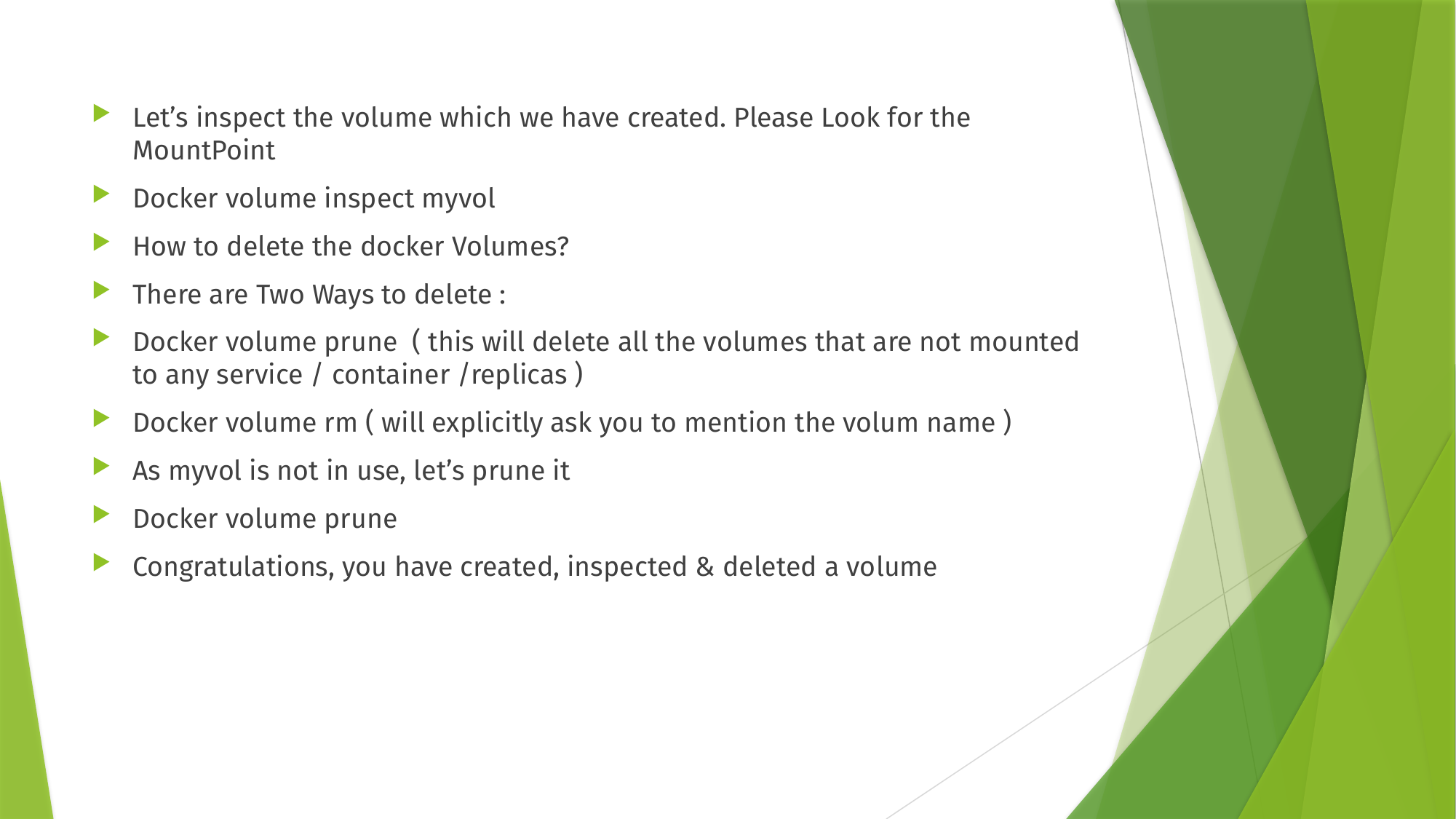

Let’s inspect the volume which we have created. Please Look for the MountPoint
Docker volume inspect myvol
How to delete the docker Volumes?
There are Two Ways to delete :
Docker volume prune  ( this will delete all the volumes that are not mounted to any service / container /replicas )
Docker volume rm ( will explicitly ask you to mention the volum name )
As myvol is not in use, let’s prune it
Docker volume prune
Congratulations, you have created, inspected & deleted a volume